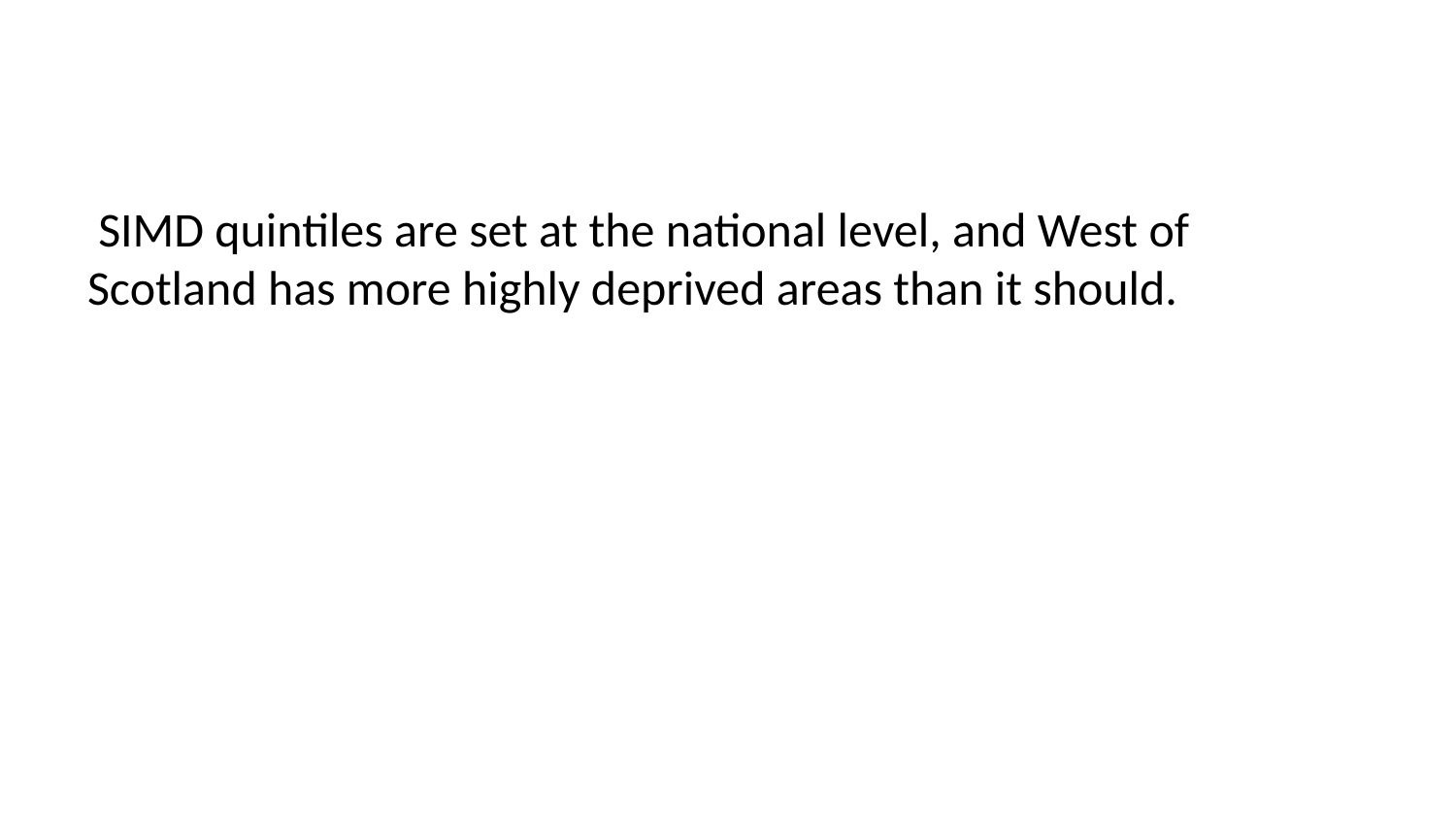

SIMD quintiles are set at the national level, and West of Scotland has more highly deprived areas than it should.